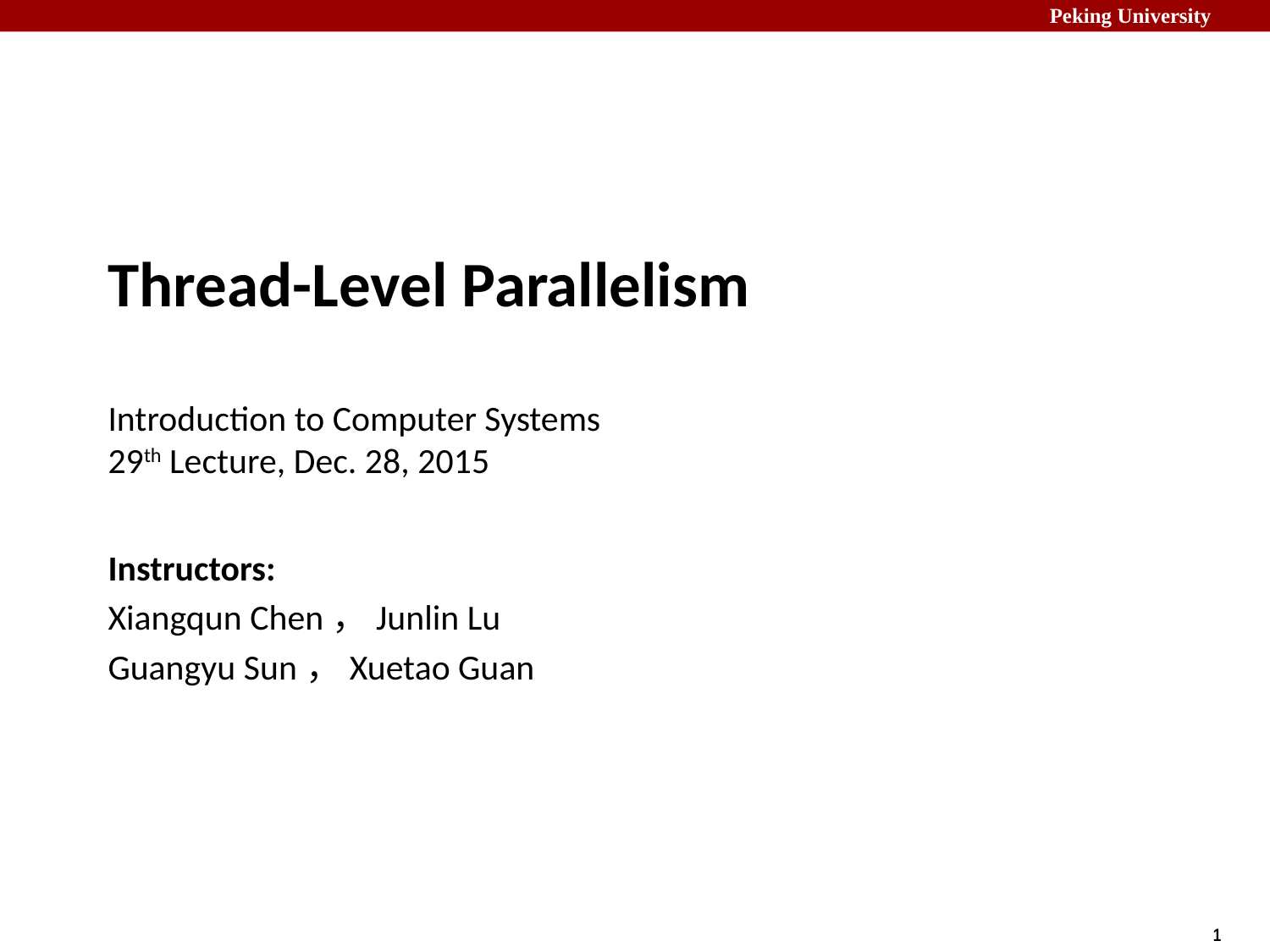

# Thread-Level Parallelism Introduction to Computer Systems 29th Lecture, Dec. 28, 2015
Instructors:
Xiangqun Chen，Junlin Lu
Guangyu Sun，Xuetao Guan